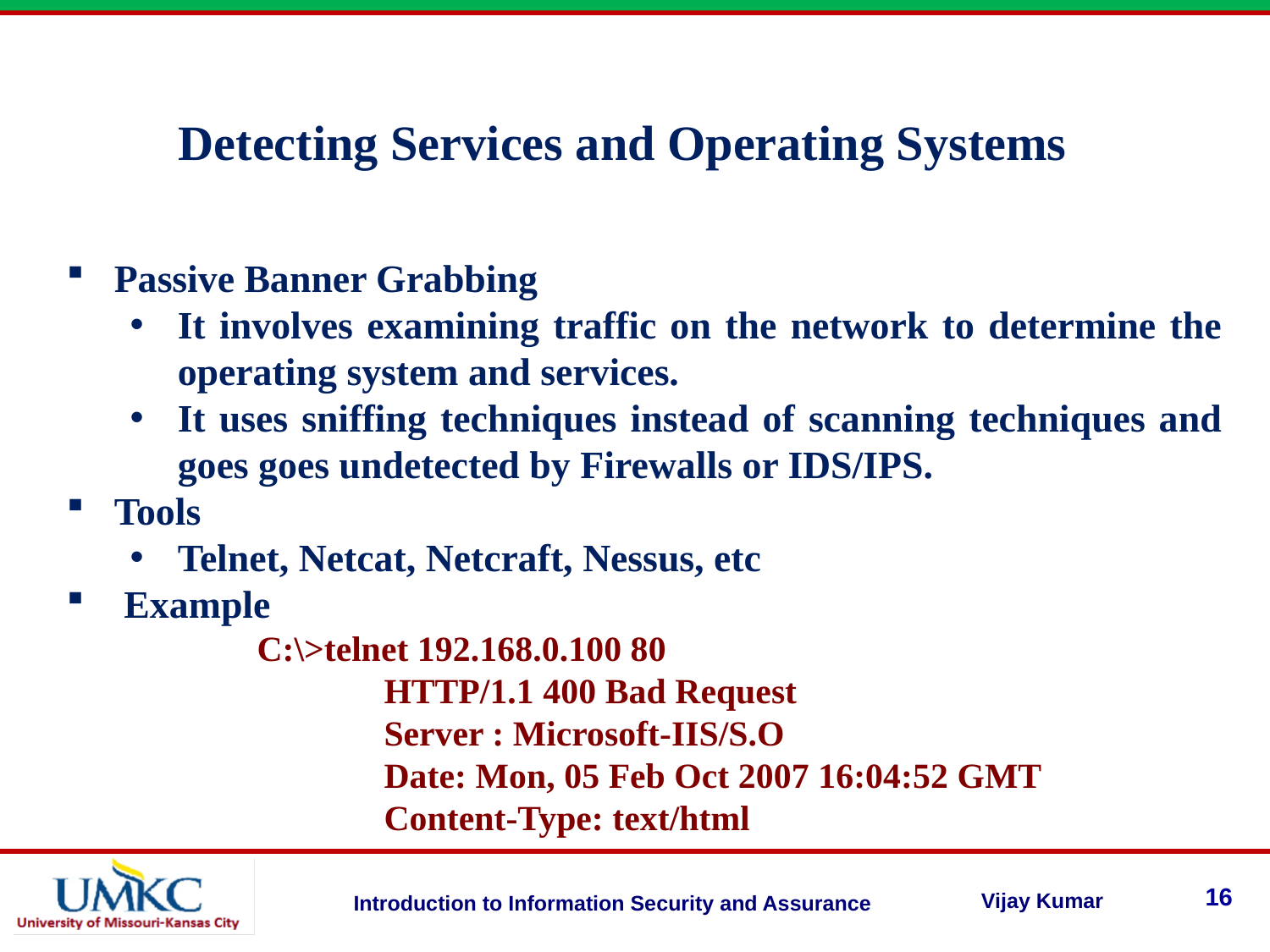

Detecting Services and Operating Systems

Passive Banner Grabbing
It involves examining traffic on the network to determine the operating system and services.
It uses sniffing techniques instead of scanning techniques and goes goes undetected by Firewalls or IDS/IPS.
Tools
Telnet, Netcat, Netcraft, Nessus, etc
 Example
C:\>telnet 192.168.0.100 80
	HTTP/1.1 400 Bad Request
	Server : Microsoft-IIS/S.O
	Date: Mon, 05 Feb Oct 2007 16:04:52 GMT
	Content-Type: text/html

16